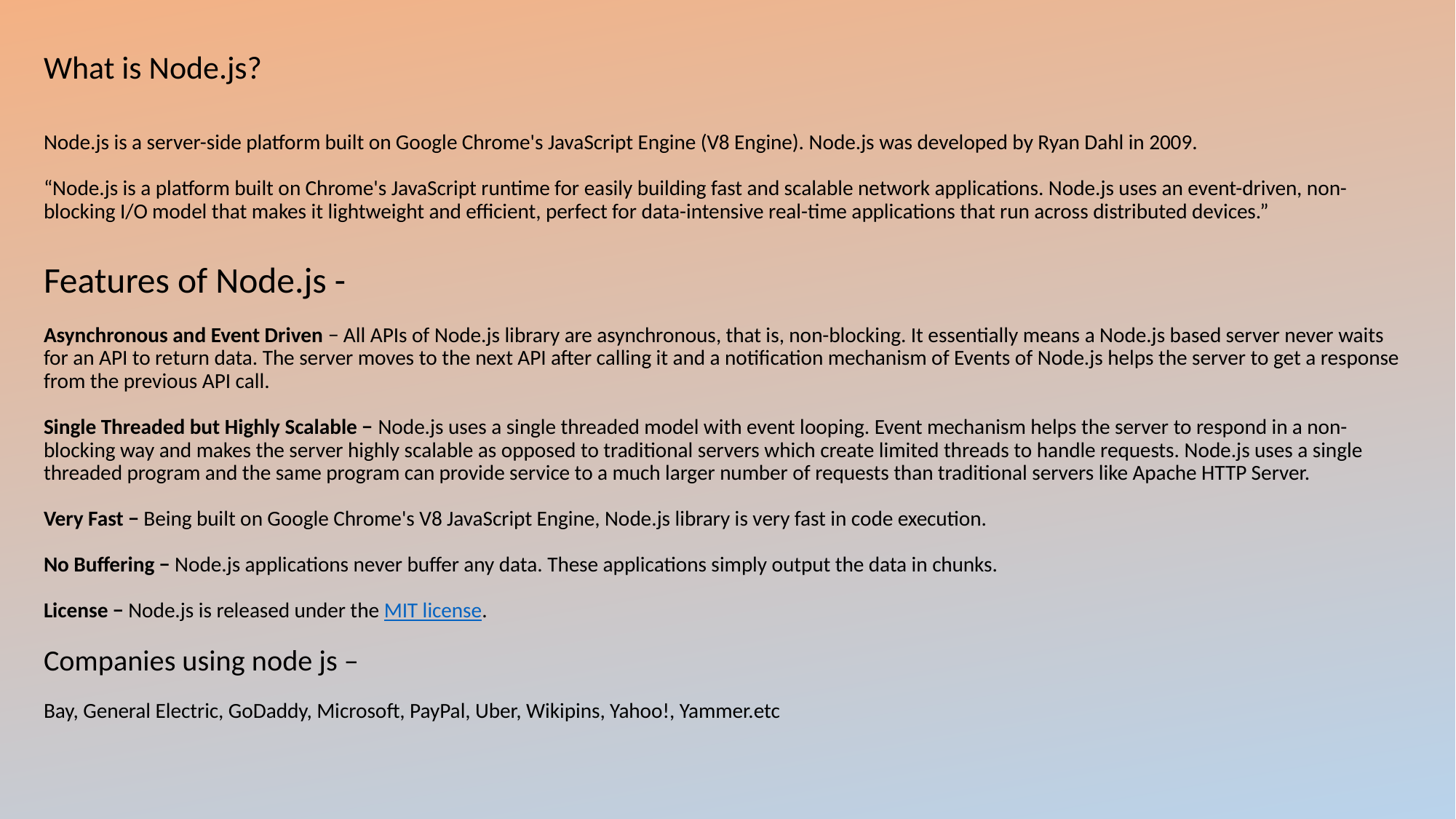

# What is Node.js? Node.js is a server-side platform built on Google Chrome's JavaScript Engine (V8 Engine). Node.js was developed by Ryan Dahl in 2009. “Node.js is a platform built on Chrome's JavaScript runtime for easily building fast and scalable network applications. Node.js uses an event-driven, non-blocking I/O model that makes it lightweight and efficient, perfect for data-intensive real-time applications that run across distributed devices.” Features of Node.js - Asynchronous and Event Driven − All APIs of Node.js library are asynchronous, that is, non-blocking. It essentially means a Node.js based server never waits for an API to return data. The server moves to the next API after calling it and a notification mechanism of Events of Node.js helps the server to get a response from the previous API call. Single Threaded but Highly Scalable − Node.js uses a single threaded model with event looping. Event mechanism helps the server to respond in a non-blocking way and makes the server highly scalable as opposed to traditional servers which create limited threads to handle requests. Node.js uses a single threaded program and the same program can provide service to a much larger number of requests than traditional servers like Apache HTTP Server. Very Fast − Being built on Google Chrome's V8 JavaScript Engine, Node.js library is very fast in code execution. No Buffering − Node.js applications never buffer any data. These applications simply output the data in chunks. License − Node.js is released under the MIT license. Companies using node js – Bay, General Electric, GoDaddy, Microsoft, PayPal, Uber, Wikipins, Yahoo!, Yammer.etc